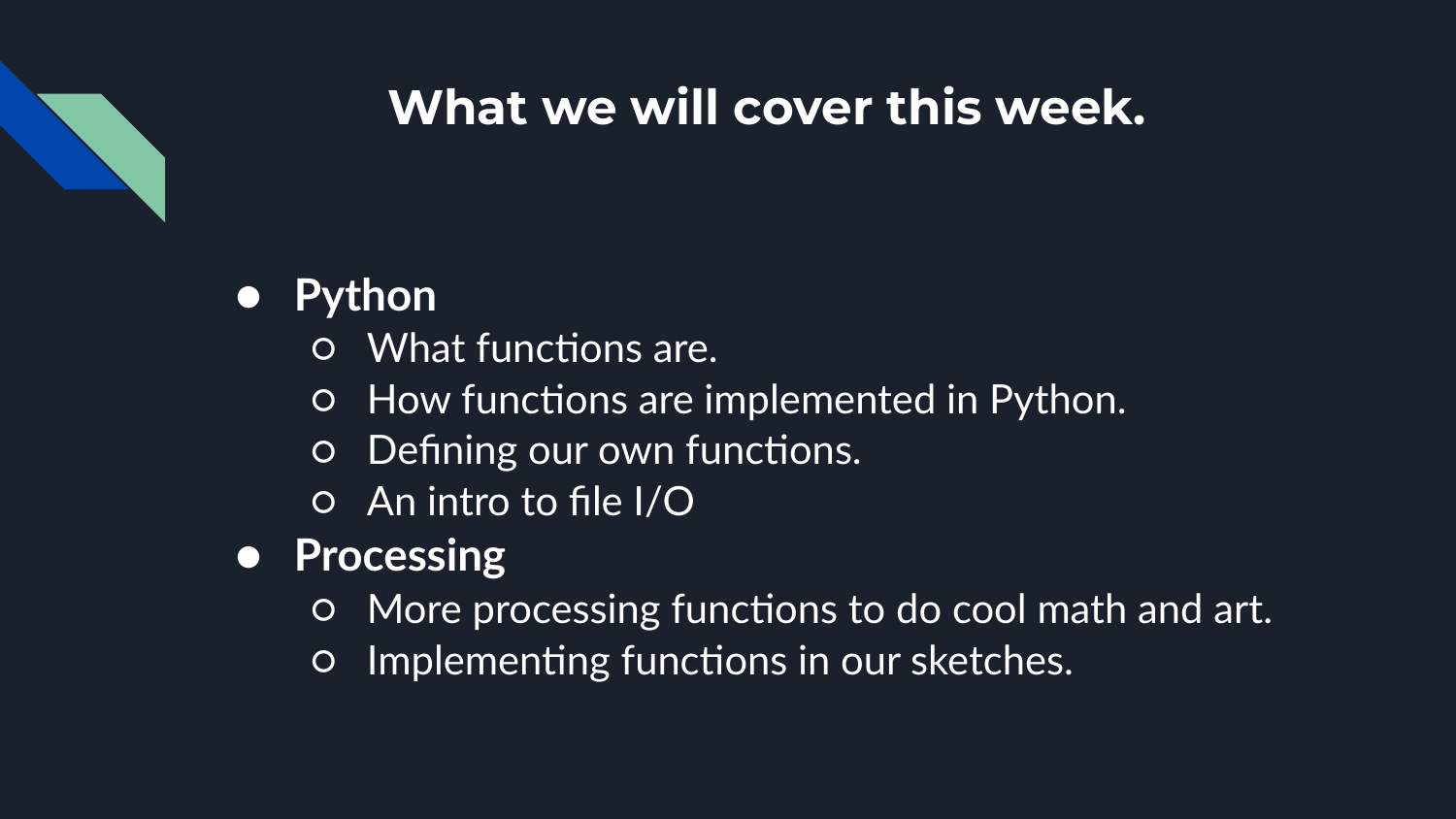

# What we will cover this week.
Python
What functions are.
How functions are implemented in Python.
Defining our own functions.
An intro to file I/O
Processing
More processing functions to do cool math and art.
Implementing functions in our sketches.